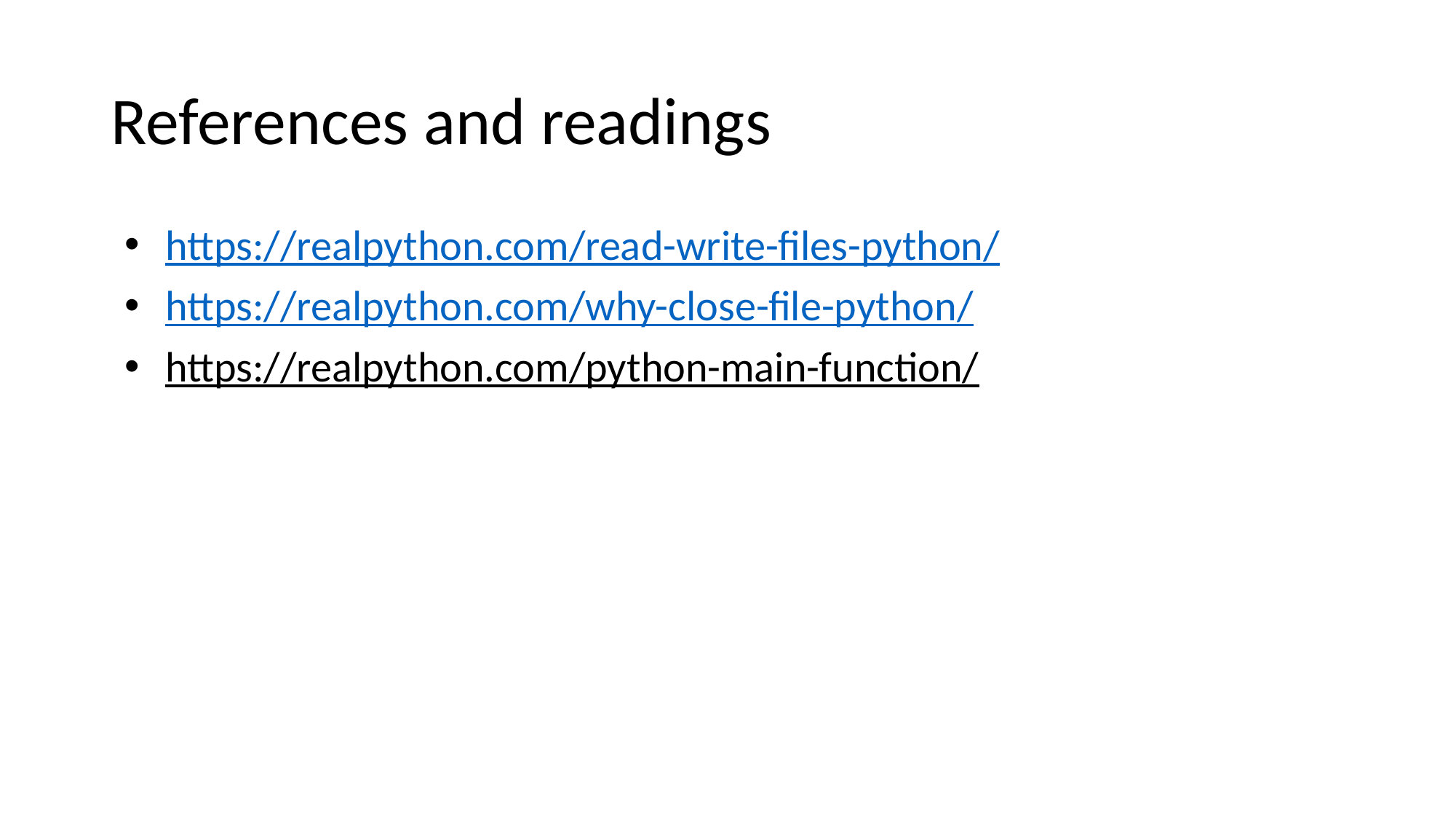

# References and readings
https://realpython.com/read-write-files-python/
https://realpython.com/why-close-file-python/
https://realpython.com/python-main-function/